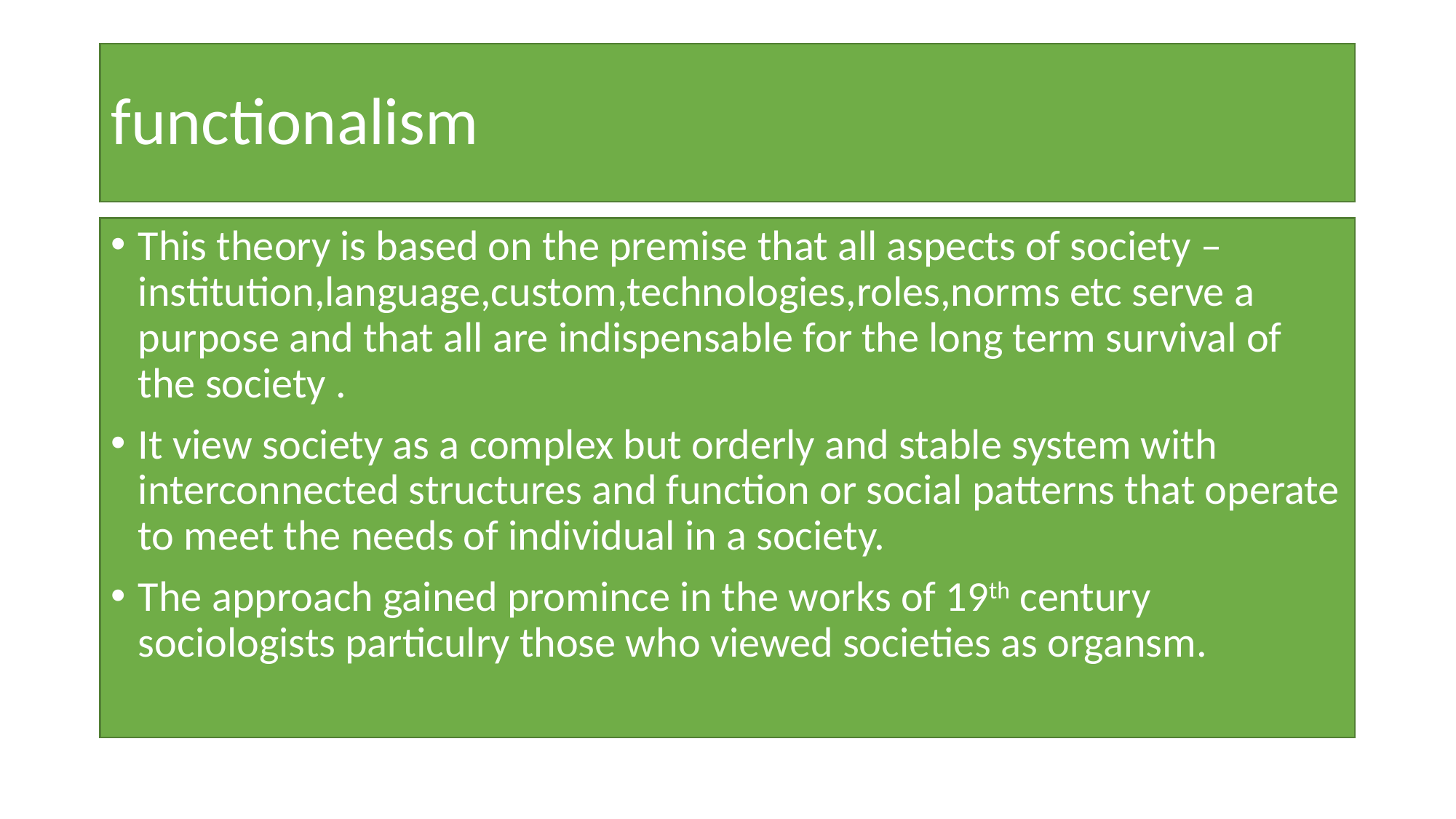

# functionalism
This theory is based on the premise that all aspects of society –institution,language,custom,technologies,roles,norms etc serve a purpose and that all are indispensable for the long term survival of the society .
It view society as a complex but orderly and stable system with interconnected structures and function or social patterns that operate to meet the needs of individual in a society.
The approach gained promince in the works of 19th century sociologists particulry those who viewed societies as organsm.